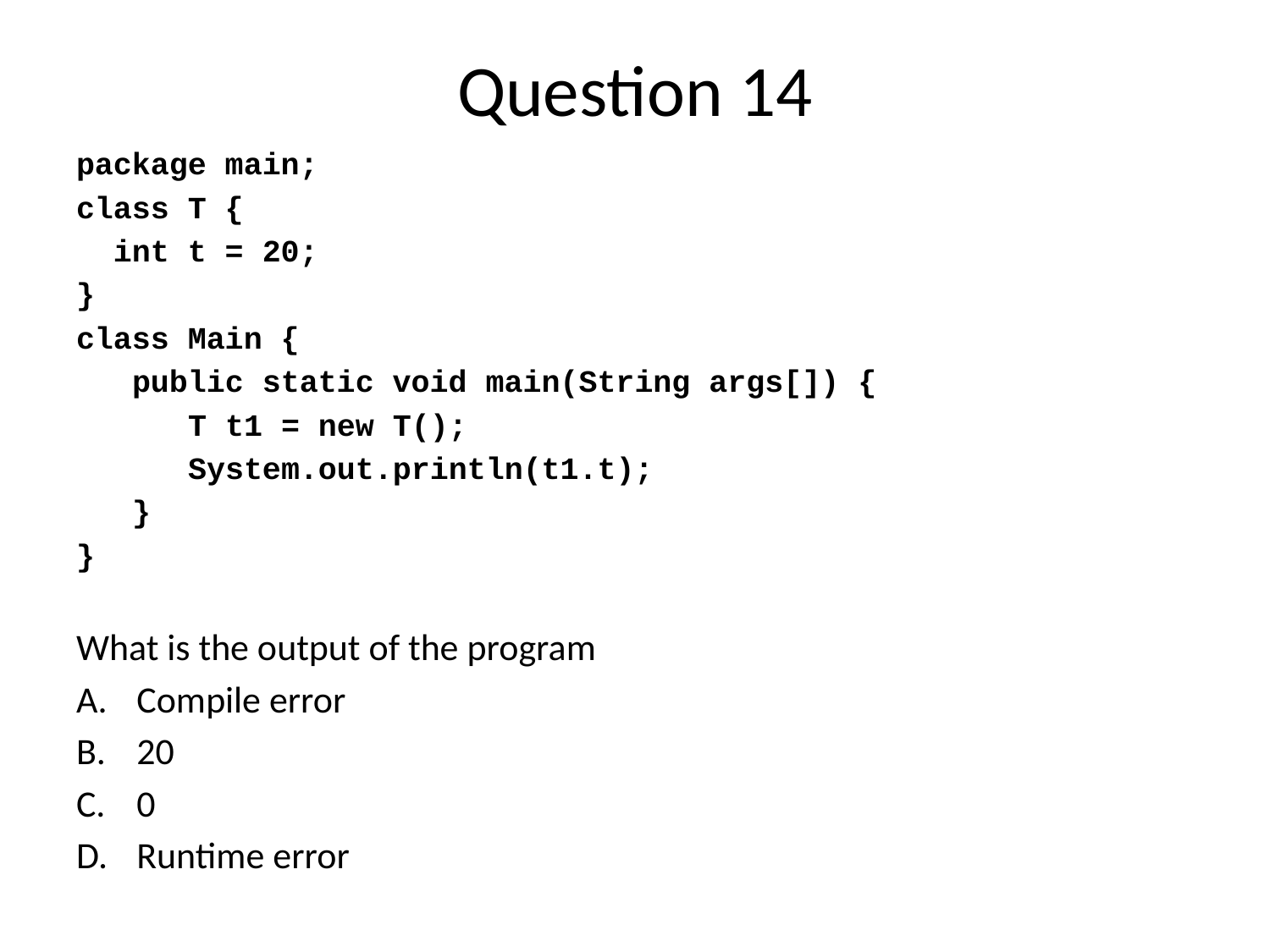

# Question 14
package main;
class T {
  int t = 20;
}
class Main {
   public static void main(String args[]) {
      T t1 = new T();
      System.out.println(t1.t);
   }
}

What is the output of the program
Compile error
20
0
Runtime error